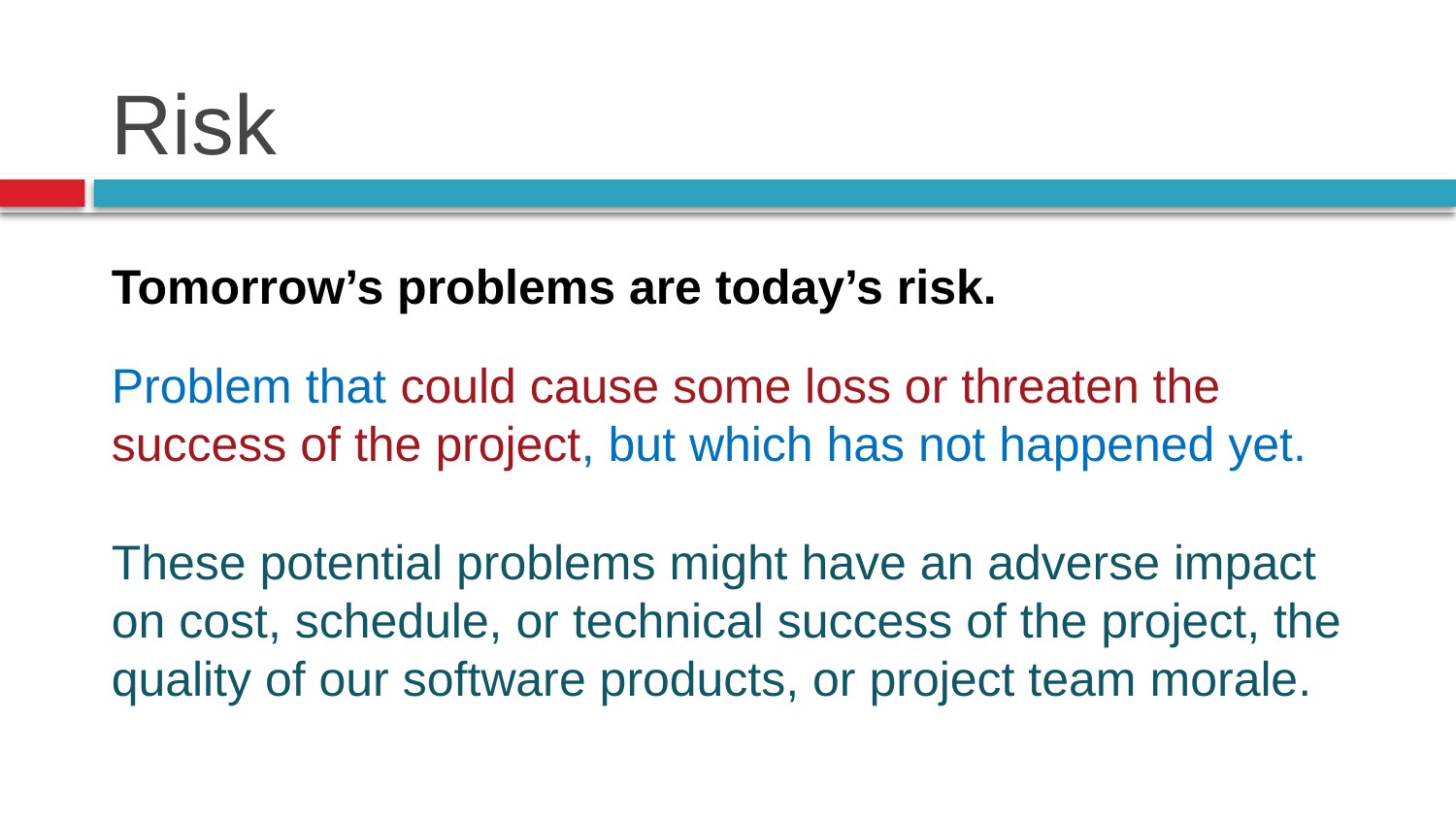

# Risk
Tomorrow’s problems are today’s risk.
Problem that could cause some loss or threaten the success of the project, but which has not happened yet.
These potential problems might have an adverse impact on cost, schedule, or technical success of the project, the quality of our software products, or project team morale.